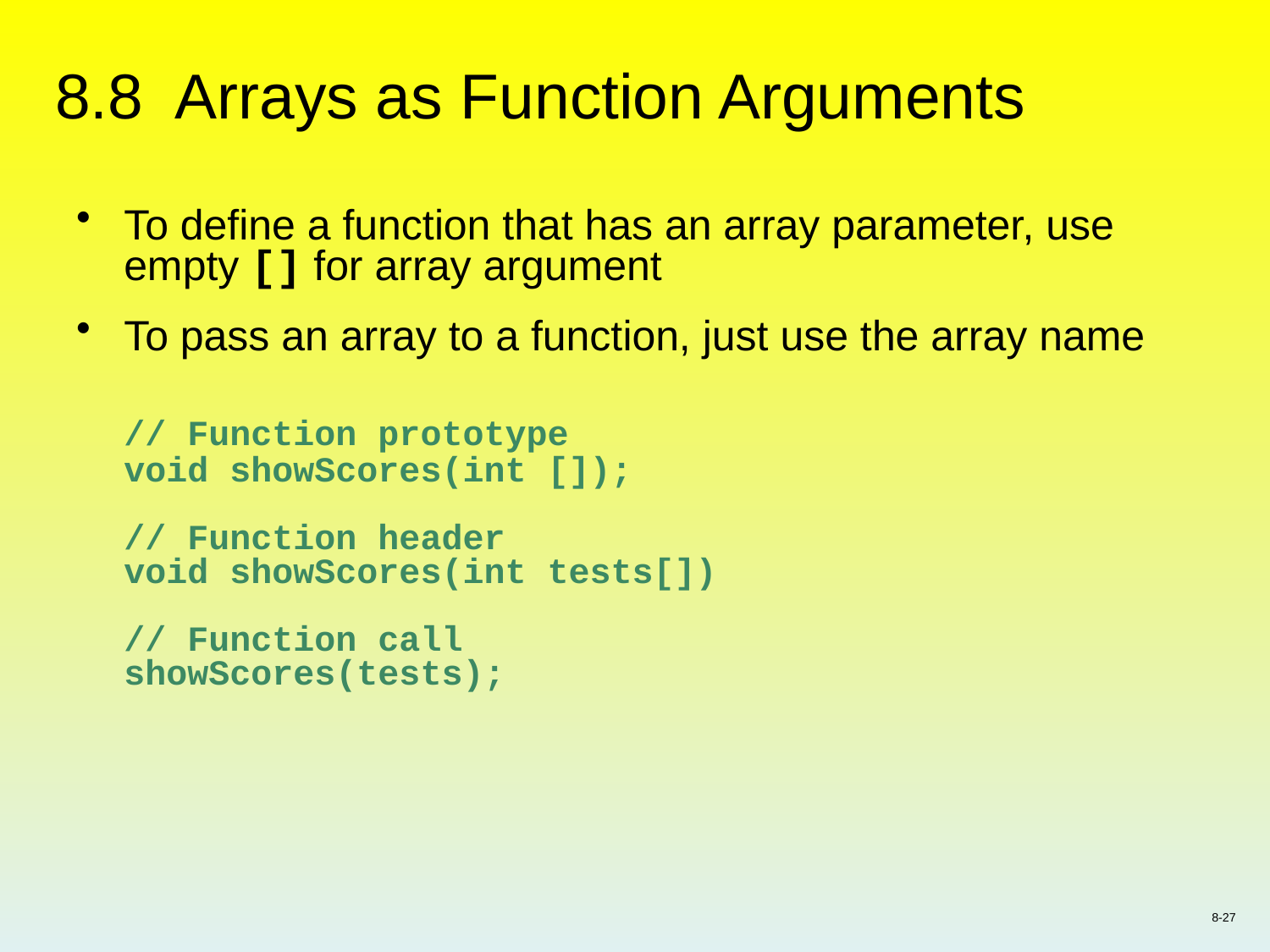

# 8.8  Arrays as Function Arguments
To define a function that has an array parameter, use empty [] for array argument
To pass an array to a function, just use the array name

	// Function prototype
	void showScores(int []);

	// Function header
	void showScores(int tests[])

	// Function call
	showScores(tests);
8-27